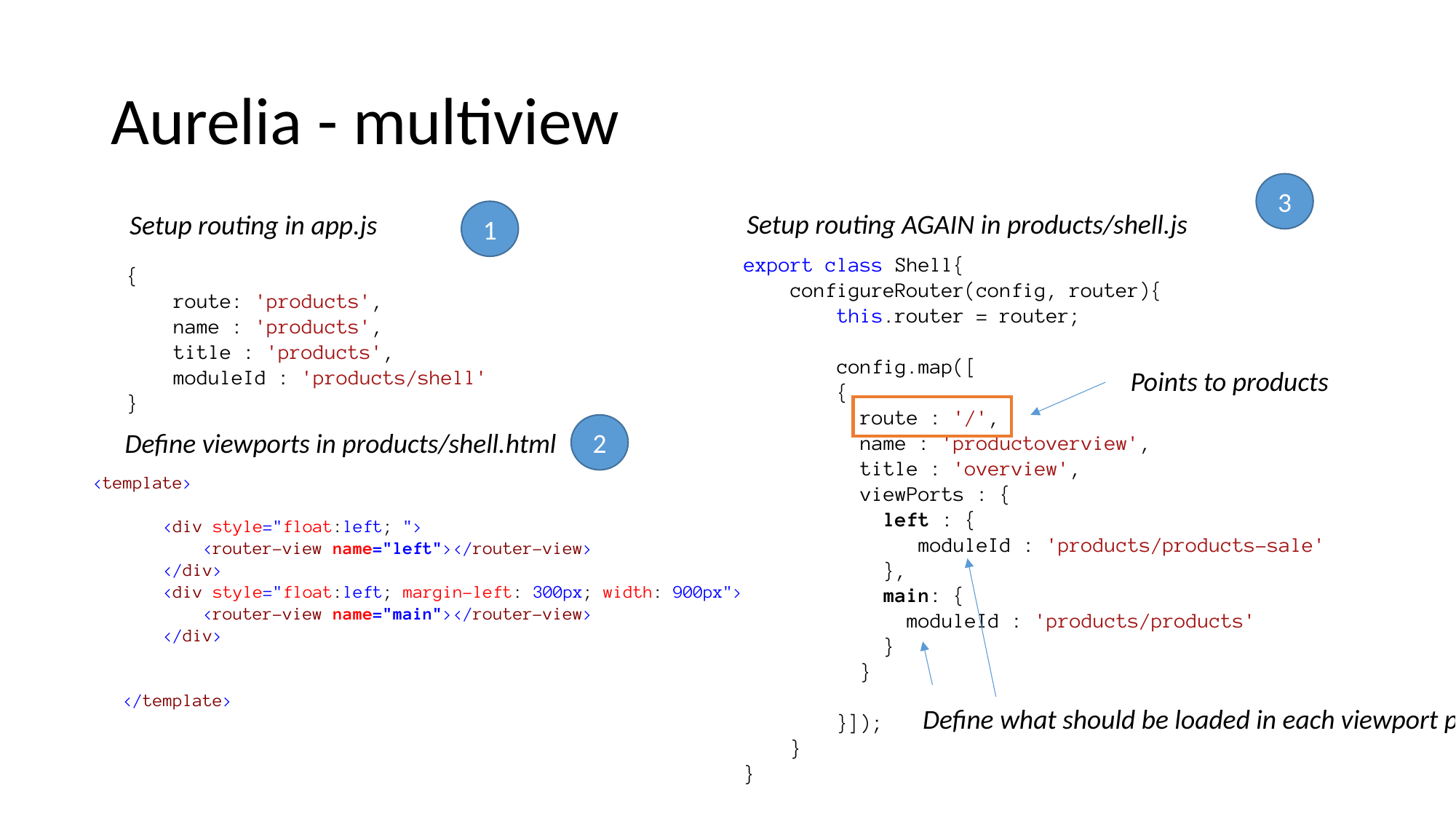

# Aurelia - multiview
3
1
Setup routing AGAIN in products/shell.js
Setup routing in app.js
export class Shell{
    configureRouter(config, router){
        this.router = router;

        config.map([
        {
          route : '/',
          name : 'productoverview',
          title : 'overview',
          viewPorts : {
            left : {
               moduleId : 'products/products-sale'
            },
            main: {
              moduleId : 'products/products'
            }
          }

        }]);
    }
}
{
    route: 'products',
    name : 'products',
    title : 'products',
    moduleId : 'products/shell'
}
Points to products

2
Define viewports in products/shell.html
 <template>

        <div style="float:left; ">
            <router-view name="left"></router-view>
        </div>
        <div style="float:left; margin-left: 300px; width: 900px">
            <router-view name="main"></router-view>
        </div>

    </template>
Define what should be loaded in each viewport part